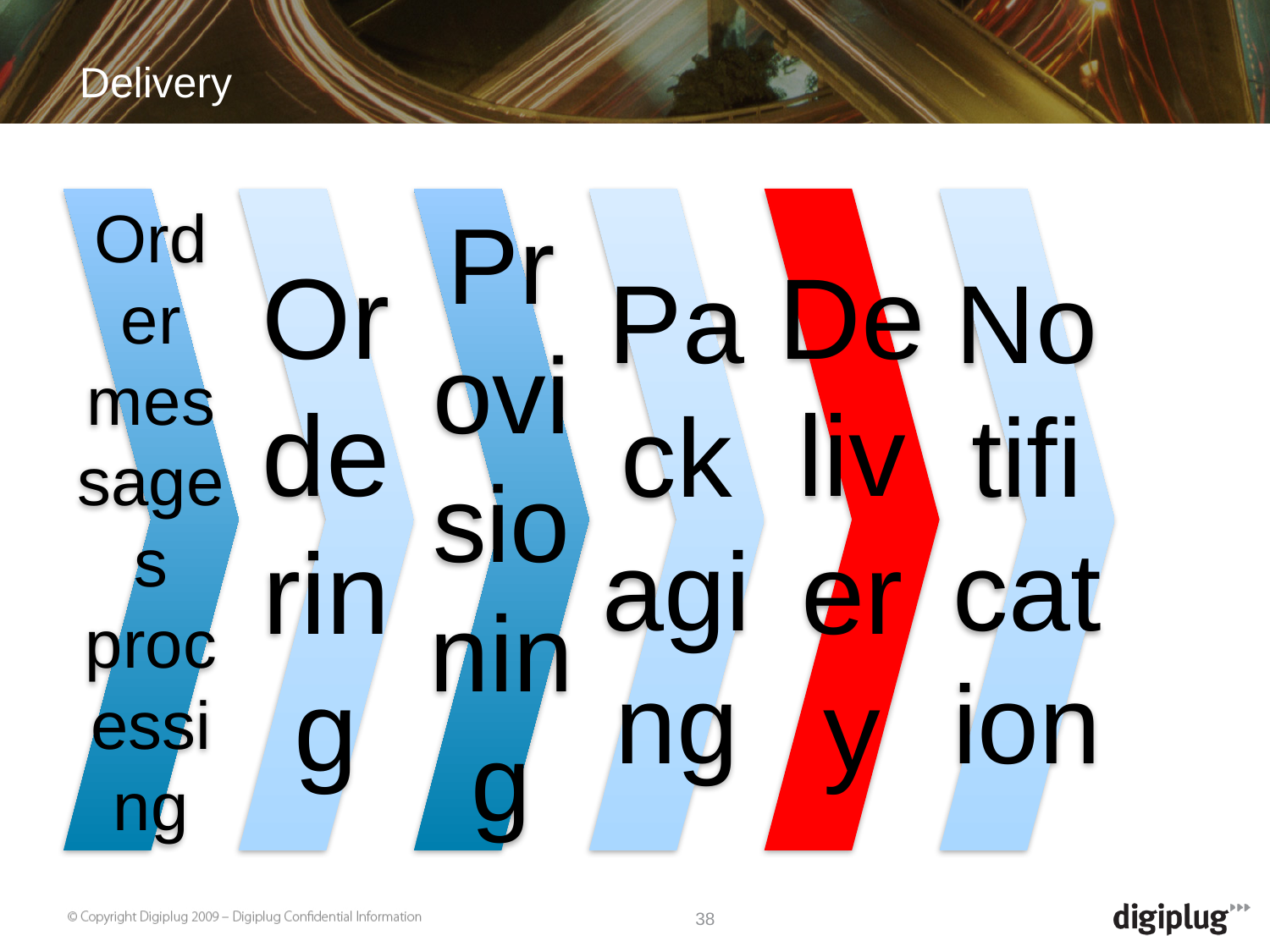

# Delivery
Order messages processing
Delivery
38